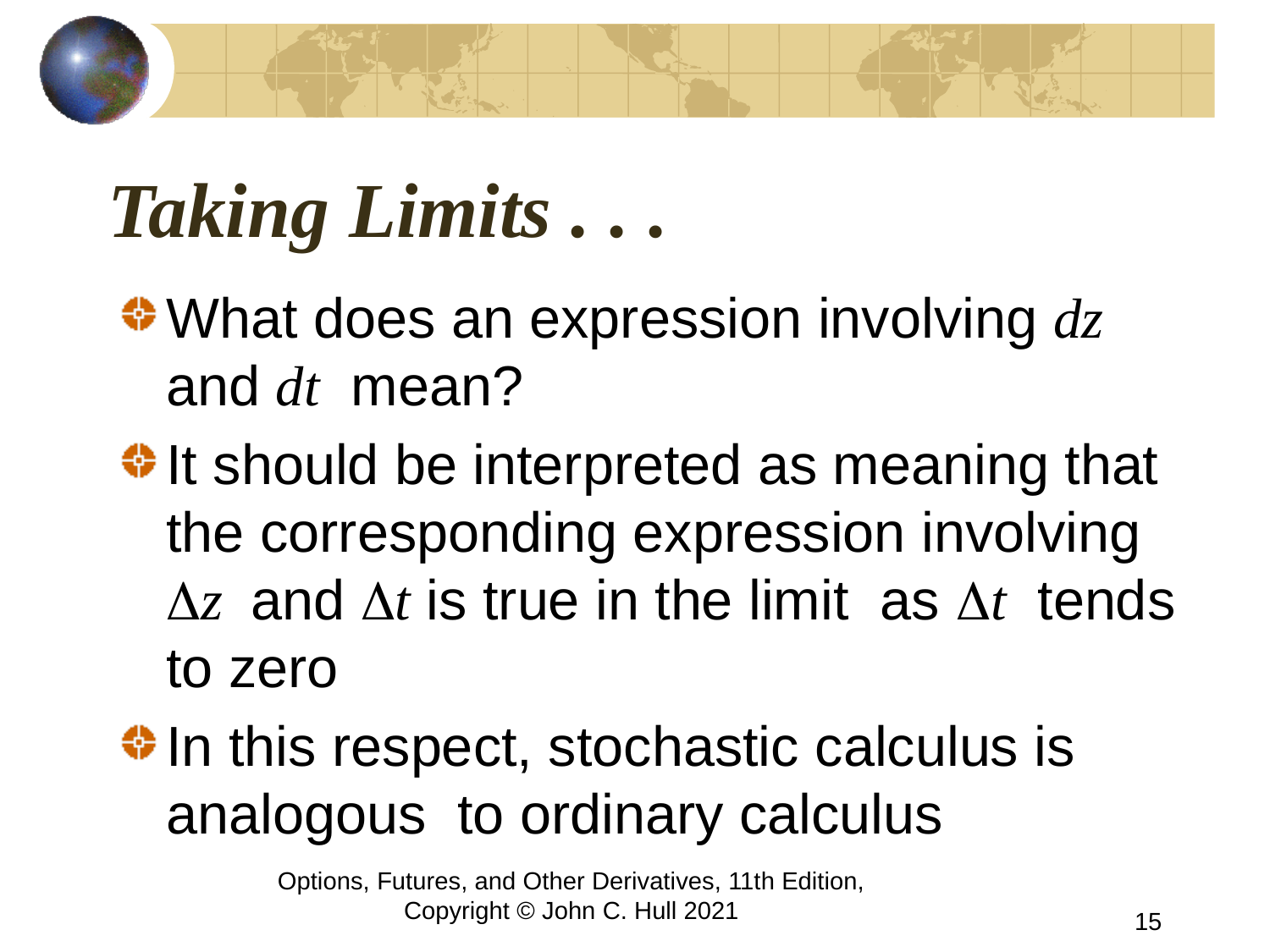

# Taking Limits . . .
What does an expression involving dz  and dt  mean?
It should be interpreted as meaning that the corresponding expression involving Δz  and Δt is true in the limit  as Δt  tends to zero
In this respect, stochastic calculus is analogous  to ordinary calculus
Options, Futures, and Other Derivatives, 11th Edition, Copyright © John C. Hull 2021
15